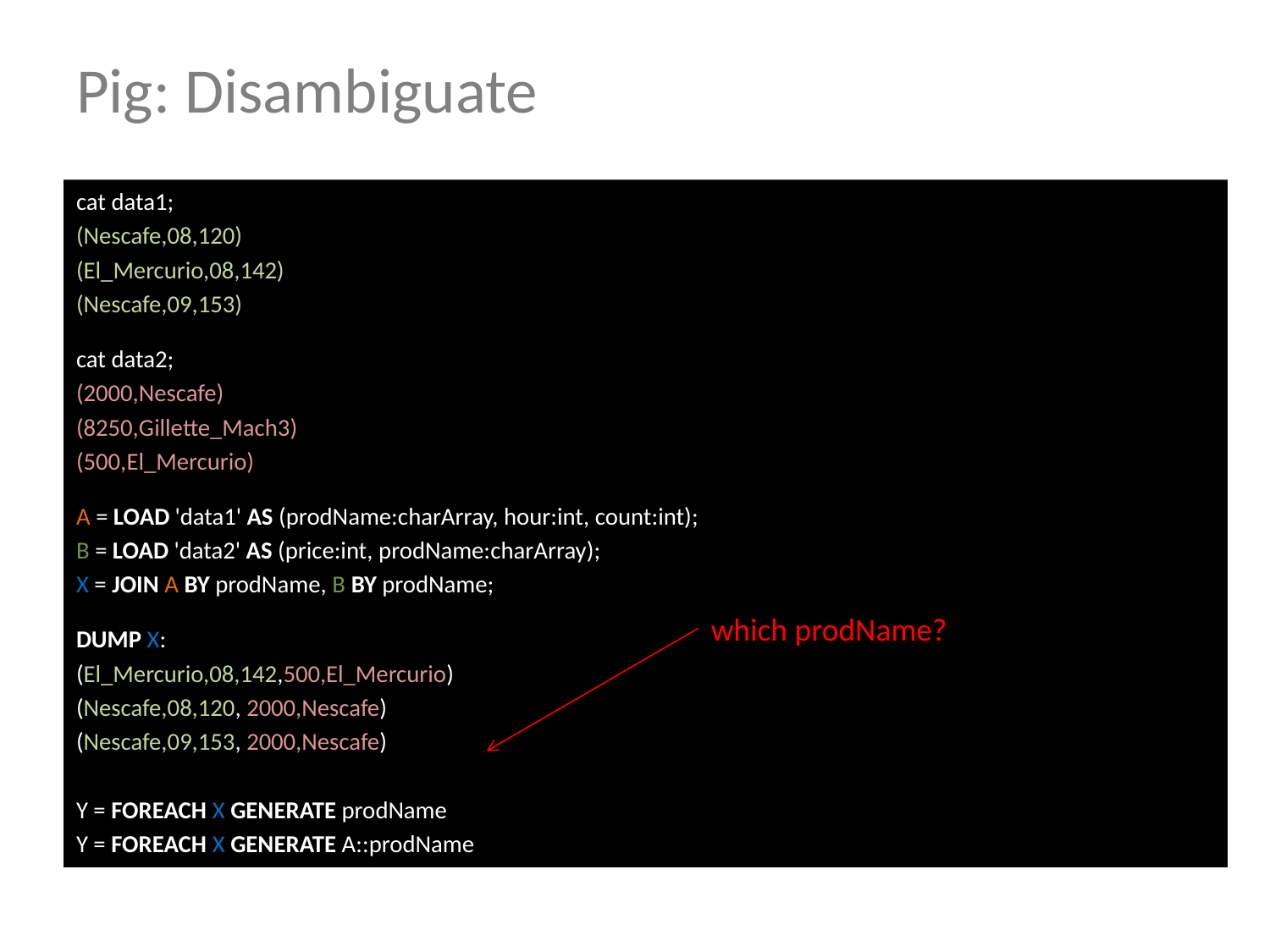

# Pig: Disambiguate
cat data1;
(Nescafe,08,120)
(El_Mercurio,08,142)
(Nescafe,09,153)

cat data2;
(2000,Nescafe)
(8250,Gillette_Mach3)
(500,El_Mercurio)

A = LOAD 'data1' AS (prodName:charArray, hour:int, count:int);
B = LOAD 'data2' AS (price:int, prodName:charArray);
X = JOIN A BY prodName, B BY prodName;

DUMP X:
(El_Mercurio,08,142,500,El_Mercurio)
(Nescafe,08,120, 2000,Nescafe)
(Nescafe,09,153, 2000,Nescafe)

Y = FOREACH X GENERATE prodName
Y = FOREACH X GENERATE A::prodName

which prodName?